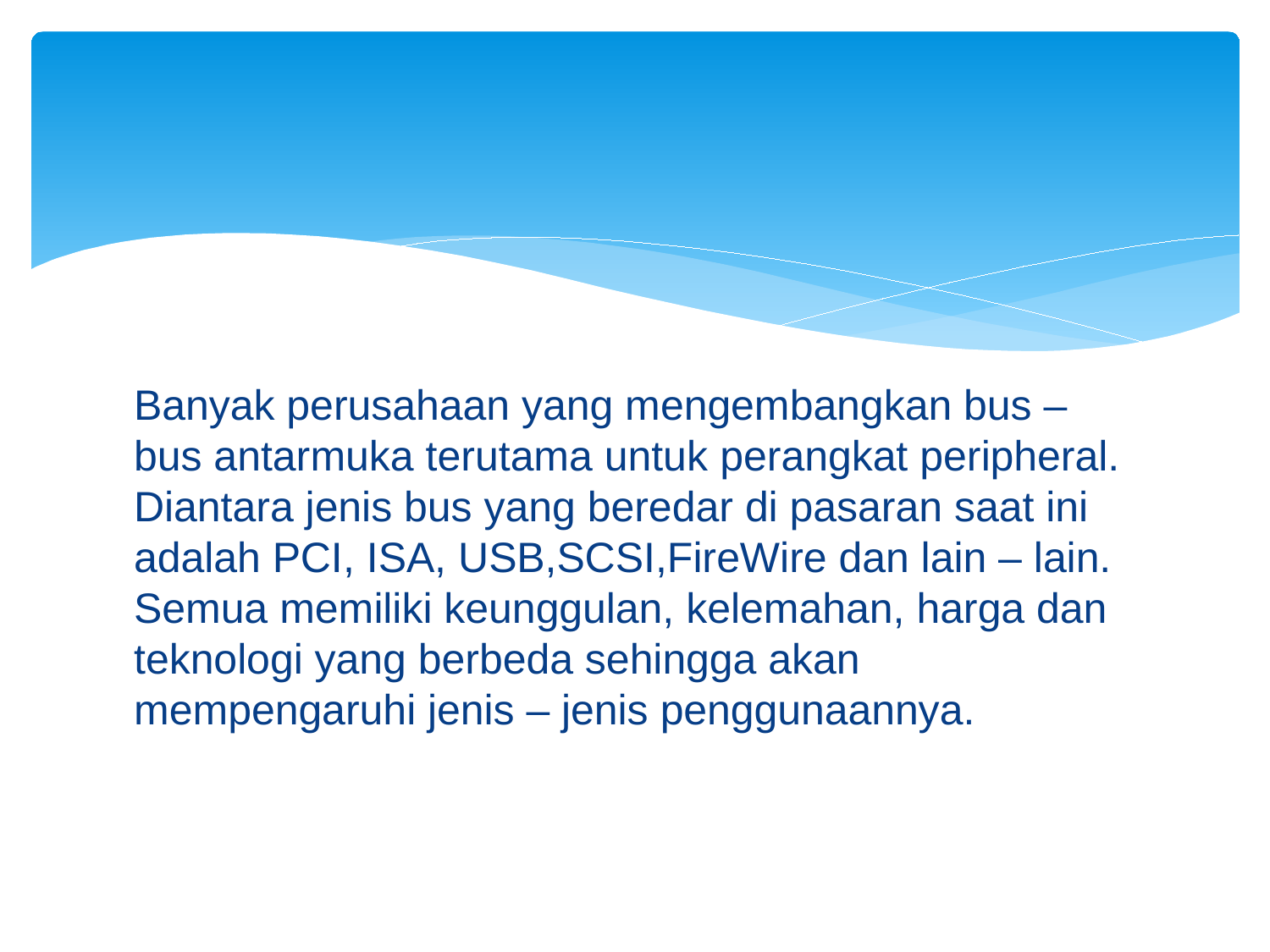

#
Banyak perusahaan yang mengembangkan bus – bus antarmuka terutama untuk perangkat peripheral. Diantara jenis bus yang beredar di pasaran saat ini adalah PCI, ISA, USB,SCSI,FireWire dan lain – lain. Semua memiliki keunggulan, kelemahan, harga dan teknologi yang berbeda sehingga akan mempengaruhi jenis – jenis penggunaannya.